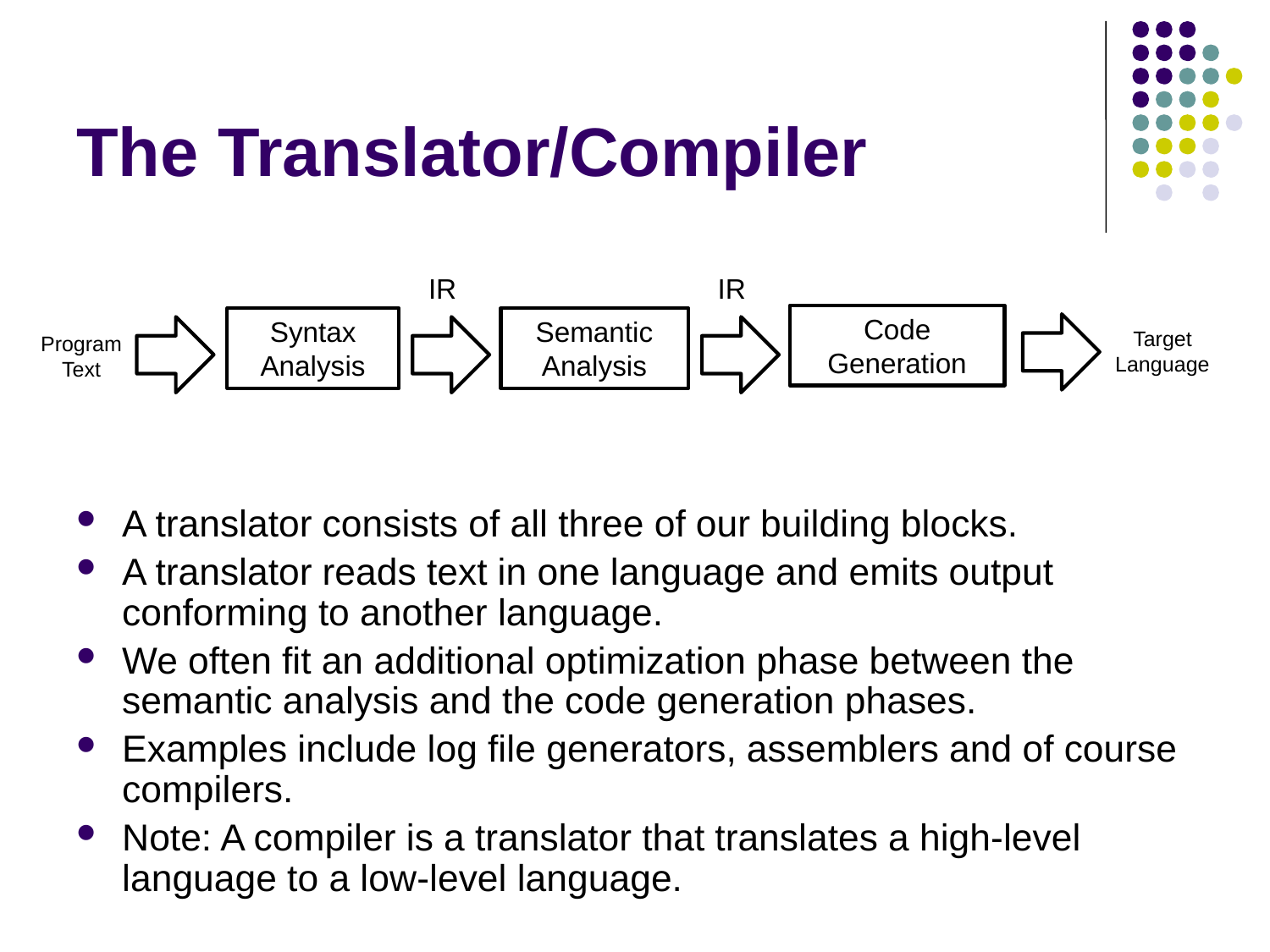

# The Translator/Compiler
IR
IR
Code
Generation
Syntax
Analysis
Semantic
Analysis

Target
Language
Program
Text
A translator consists of all three of our building blocks.
A translator reads text in one language and emits output conforming to another language.
We often fit an additional optimization phase between the semantic analysis and the code generation phases.
Examples include log file generators, assemblers and of course compilers.
Note: A compiler is a translator that translates a high-level language to a low-level language.